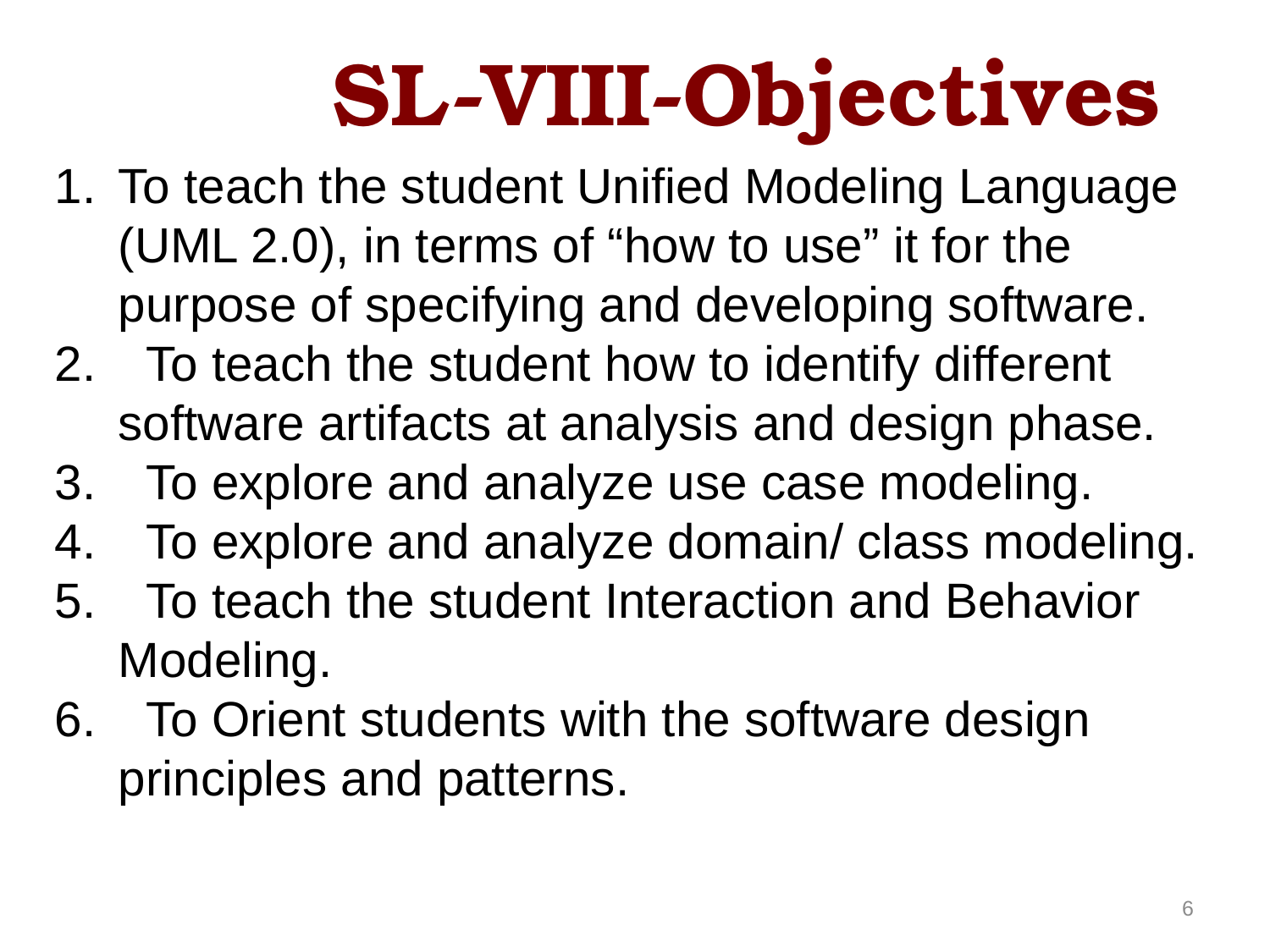

SL-VIII-Objectives
To teach the student Unified Modeling Language (UML 2.0), in terms of “how to use” it for the purpose of specifying and developing software.
  To teach the student how to identify different software artifacts at analysis and design phase.
  To explore and analyze use case modeling.
  To explore and analyze domain/ class modeling.
  To teach the student Interaction and Behavior Modeling.
  To Orient students with the software design principles and patterns.
6